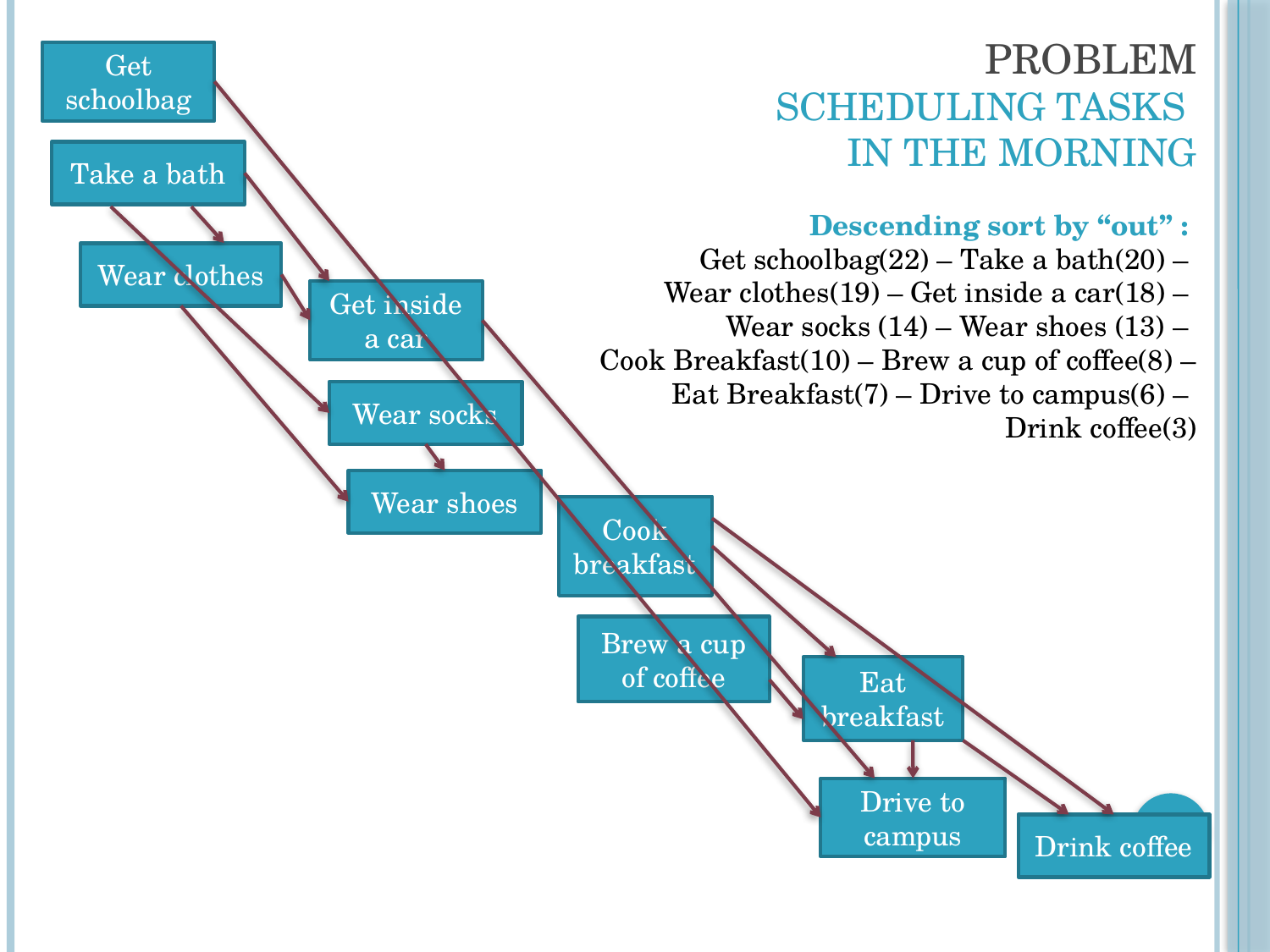

Problem
scheduling tasks
in the morning
Get schoolbag
Take a bath
Descending sort by “out” :
Get schoolbag(22) – Take a bath(20) –
Wear clothes(19) – Get inside a car(18) –
Wear socks (14) – Wear shoes (13) –
Cook Breakfast(10) – Brew a cup of coffee(8) – Eat Breakfast(7) – Drive to campus(6) –
Drink coffee(3)
Wear clothes
Get inside a car
Wear socks
Wear shoes
Cook breakfast
Brew a cup of coffee
Eat breakfast
Drive to campus
Drink coffee